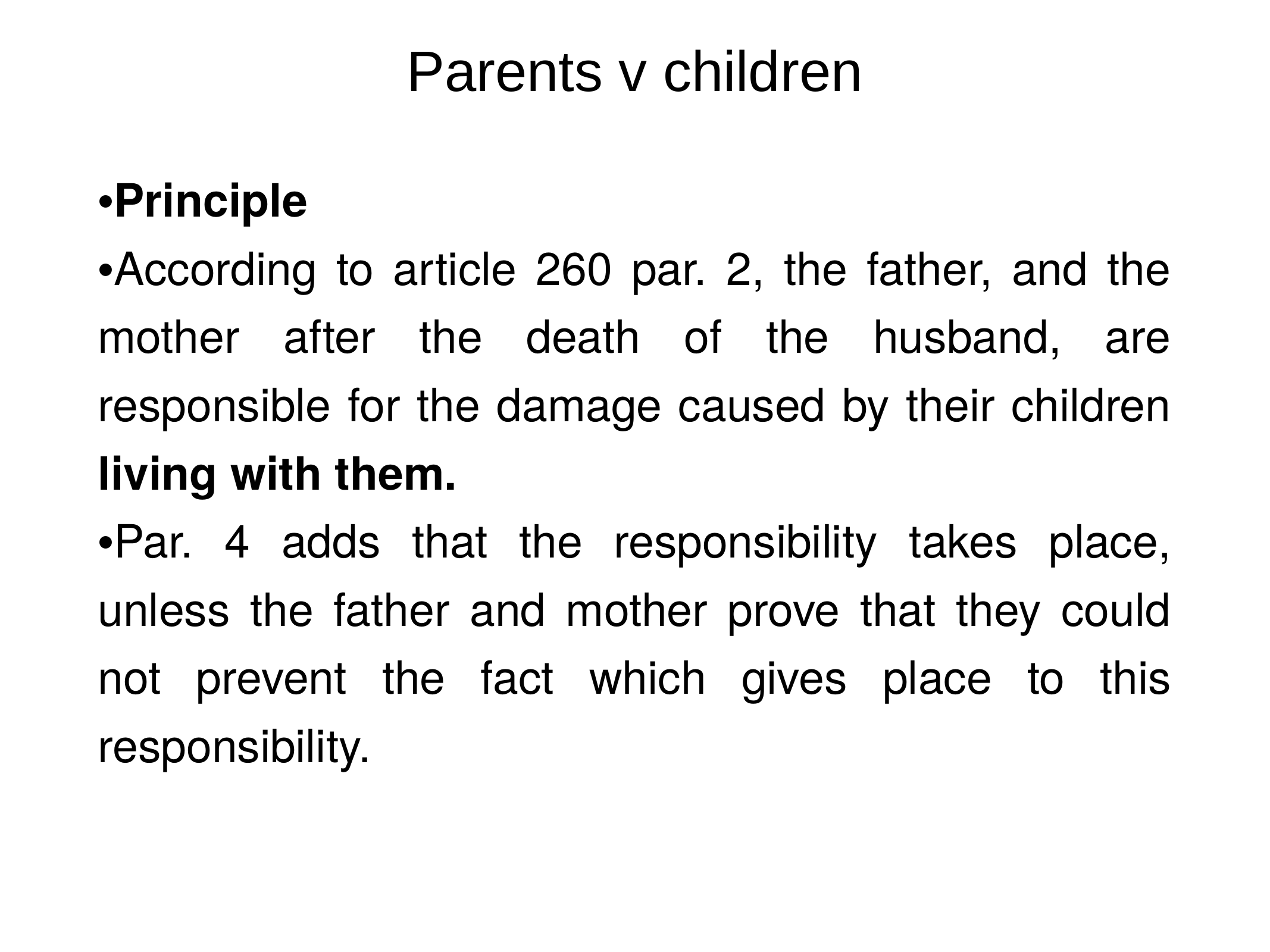

# Parents v children
•Principle
•According to article 260 par. 2, the father, and the mother after the death of the husband, are responsible for the damage caused by their children living with them.
•Par. 4 adds that the responsibility takes place, unless the father and mother prove that they could not prevent the fact which gives place to this responsibility.